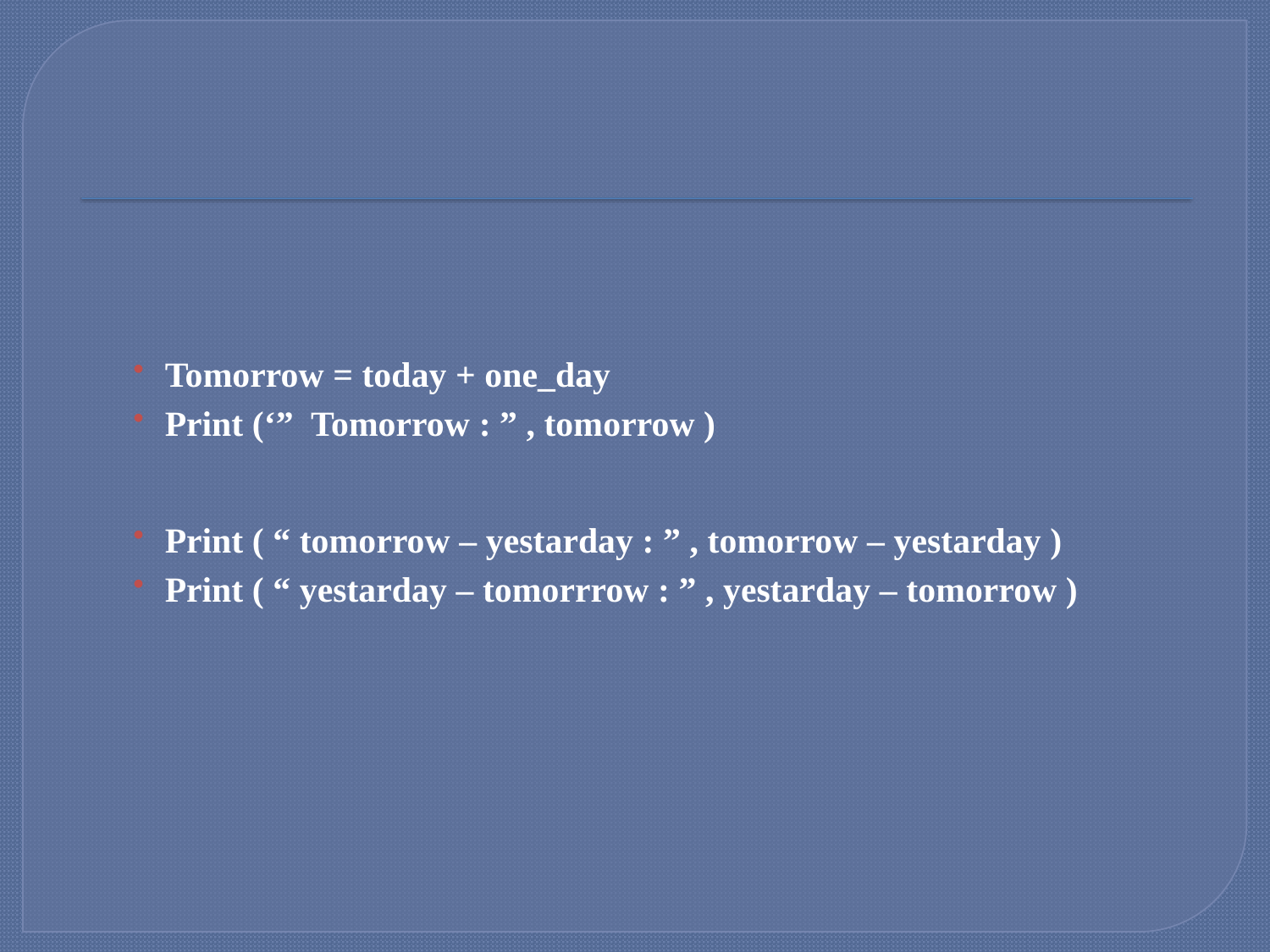

#

Tomorrow = today + one_day
Print (‘”  Tomorrow : ” , tomorrow )

Print ( “ tomorrow – yestarday : ” , tomorrow – yestarday )
Print ( “ yestarday – tomorrrow : ” , yestarday – tomorrow )